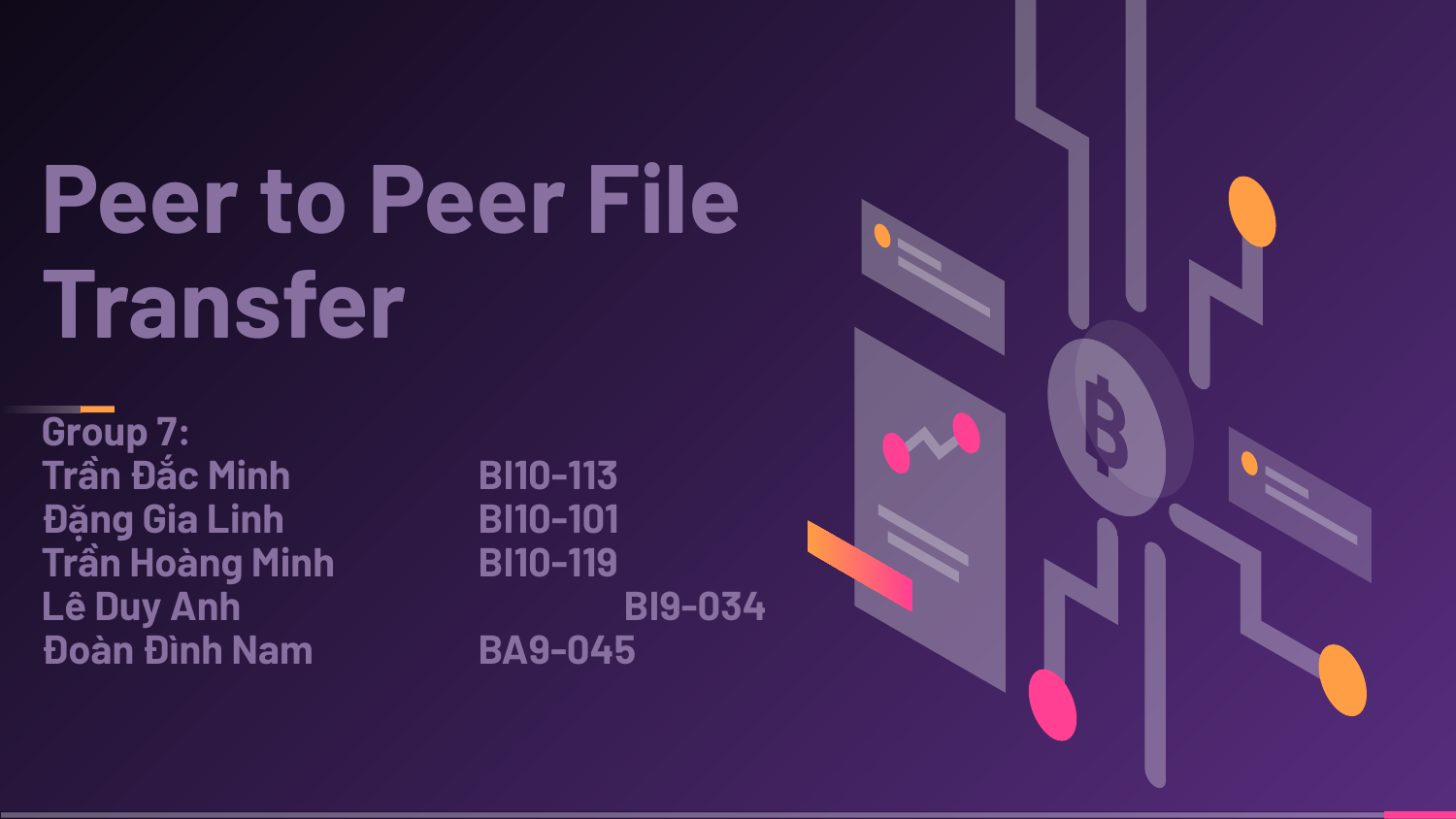

# Peer to Peer File  Transfer
Group 7:
Trần Đắc Minh		BI10-113
Đặng Gia Linh		BI10-101
Trần Hoàng Minh	BI10-119
Lê Duy Anh			BI9-034
Đoàn Đình Nam 		BA9-045